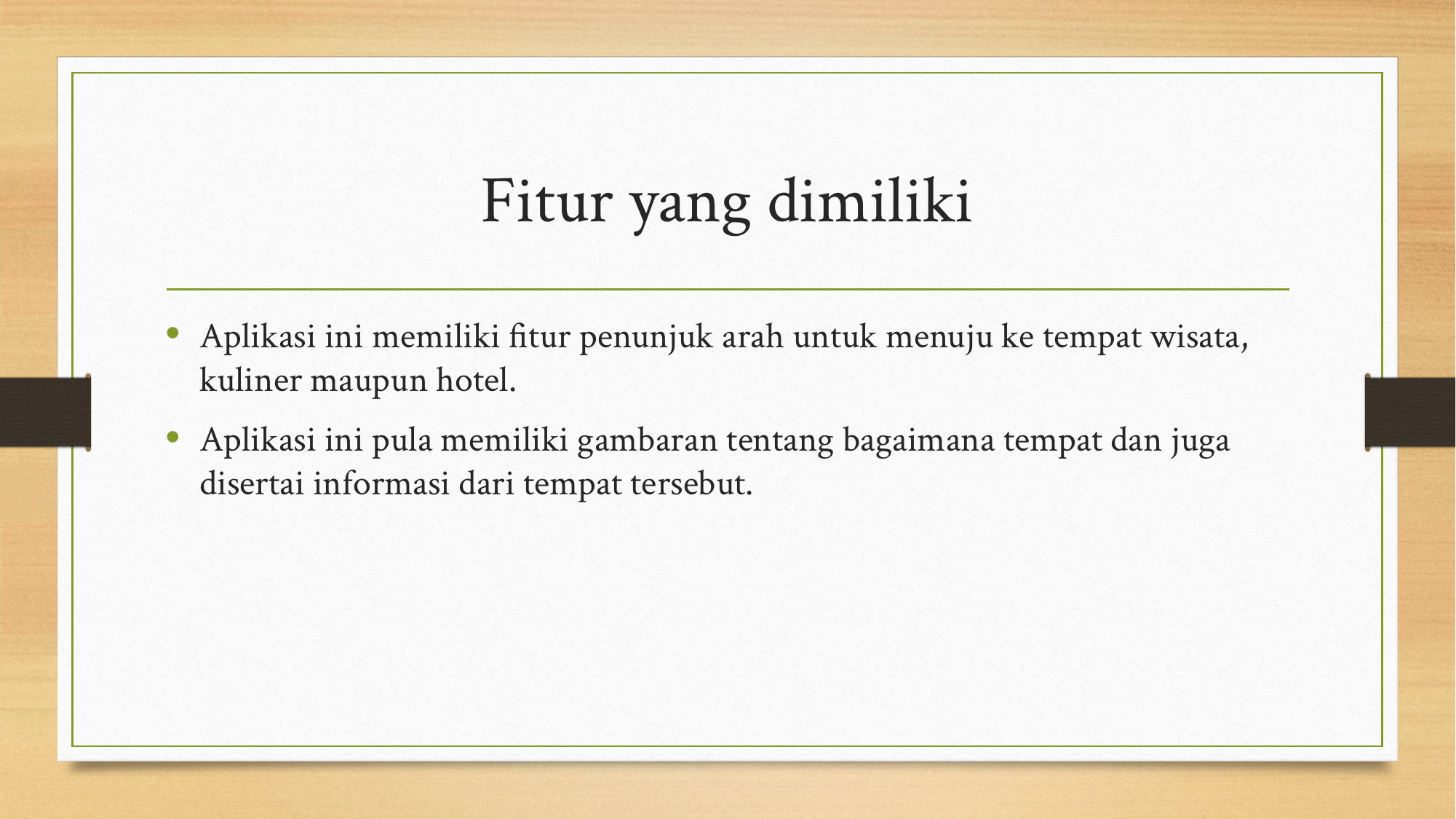

# Fitur yang dimiliki
Aplikasi ini memiliki fitur penunjuk arah untuk menuju ke tempat wisata, kuliner maupun hotel.
Aplikasi ini pula memiliki gambaran tentang bagaimana tempat dan juga disertai informasi dari tempat tersebut.